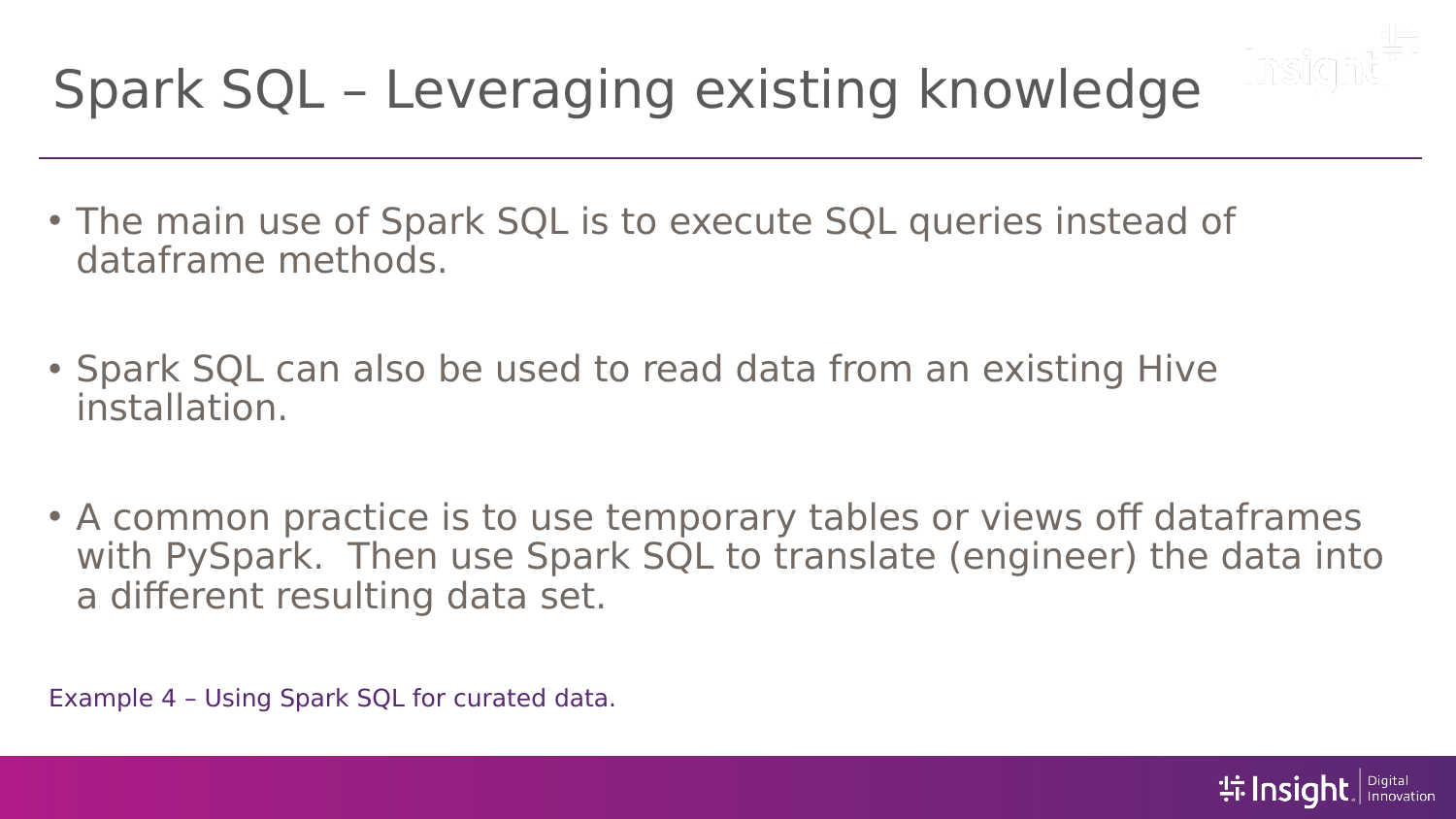

# Spark SQL – Leveraging existing knowledge
The main use of Spark SQL is to execute SQL queries instead of dataframe methods.

Spark SQL can also be used to read data from an existing Hive installation.

A common practice is to use temporary tables or views off dataframes with PySpark.  Then use Spark SQL to translate (engineer) the data into a different resulting data set.

Example 4 – Using Spark SQL for curated data.